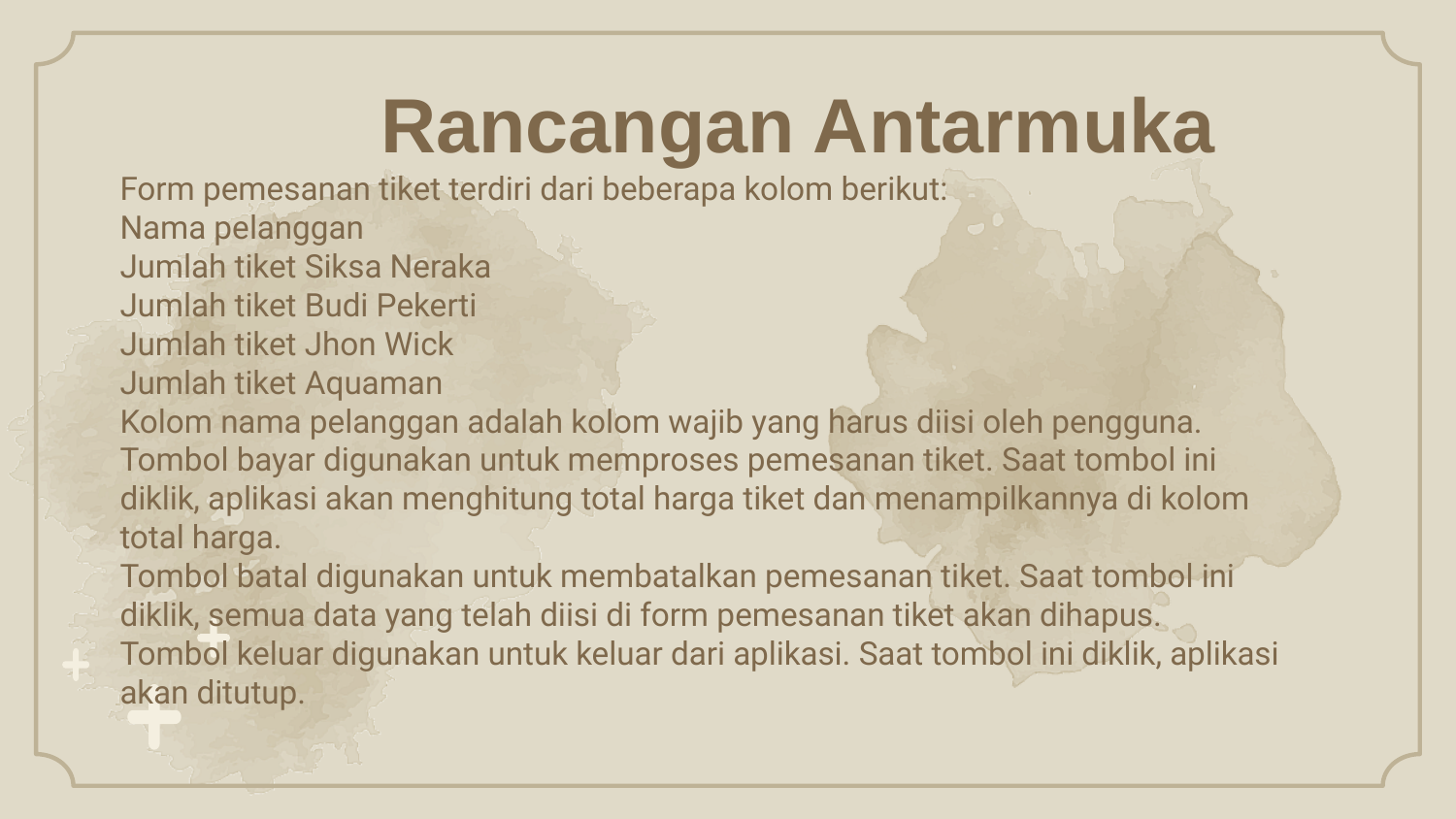

# Rancangan Antarmuka
Form pemesanan tiket terdiri dari beberapa kolom berikut:
Nama pelanggan
Jumlah tiket Siksa Neraka
Jumlah tiket Budi Pekerti
Jumlah tiket Jhon Wick
Jumlah tiket Aquaman
Kolom nama pelanggan adalah kolom wajib yang harus diisi oleh pengguna.
Tombol bayar digunakan untuk memproses pemesanan tiket. Saat tombol ini diklik, aplikasi akan menghitung total harga tiket dan menampilkannya di kolom total harga.
Tombol batal digunakan untuk membatalkan pemesanan tiket. Saat tombol ini diklik, semua data yang telah diisi di form pemesanan tiket akan dihapus.
Tombol keluar digunakan untuk keluar dari aplikasi. Saat tombol ini diklik, aplikasi akan ditutup.